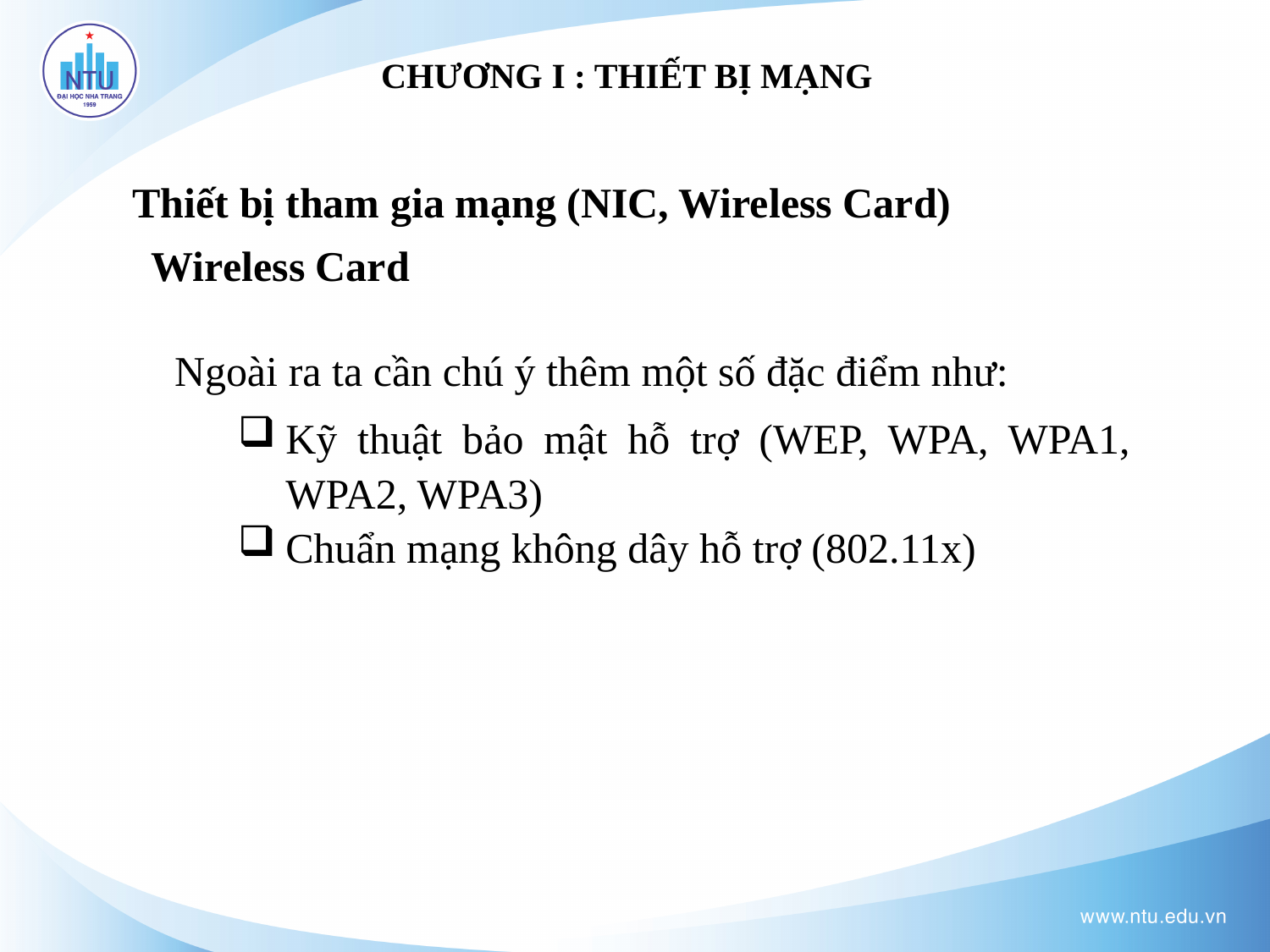

# CHƯƠNG I : THIẾT BỊ MẠNG
Thiết bị tham gia mạng (NIC, Wireless Card)
Wireless Card
Ngoài ra ta cần chú ý thêm một số đặc điểm như:
Kỹ thuật bảo mật hỗ trợ (WEP, WPA, WPA1, WPA2, WPA3)
Chuẩn mạng không dây hỗ trợ (802.11x)